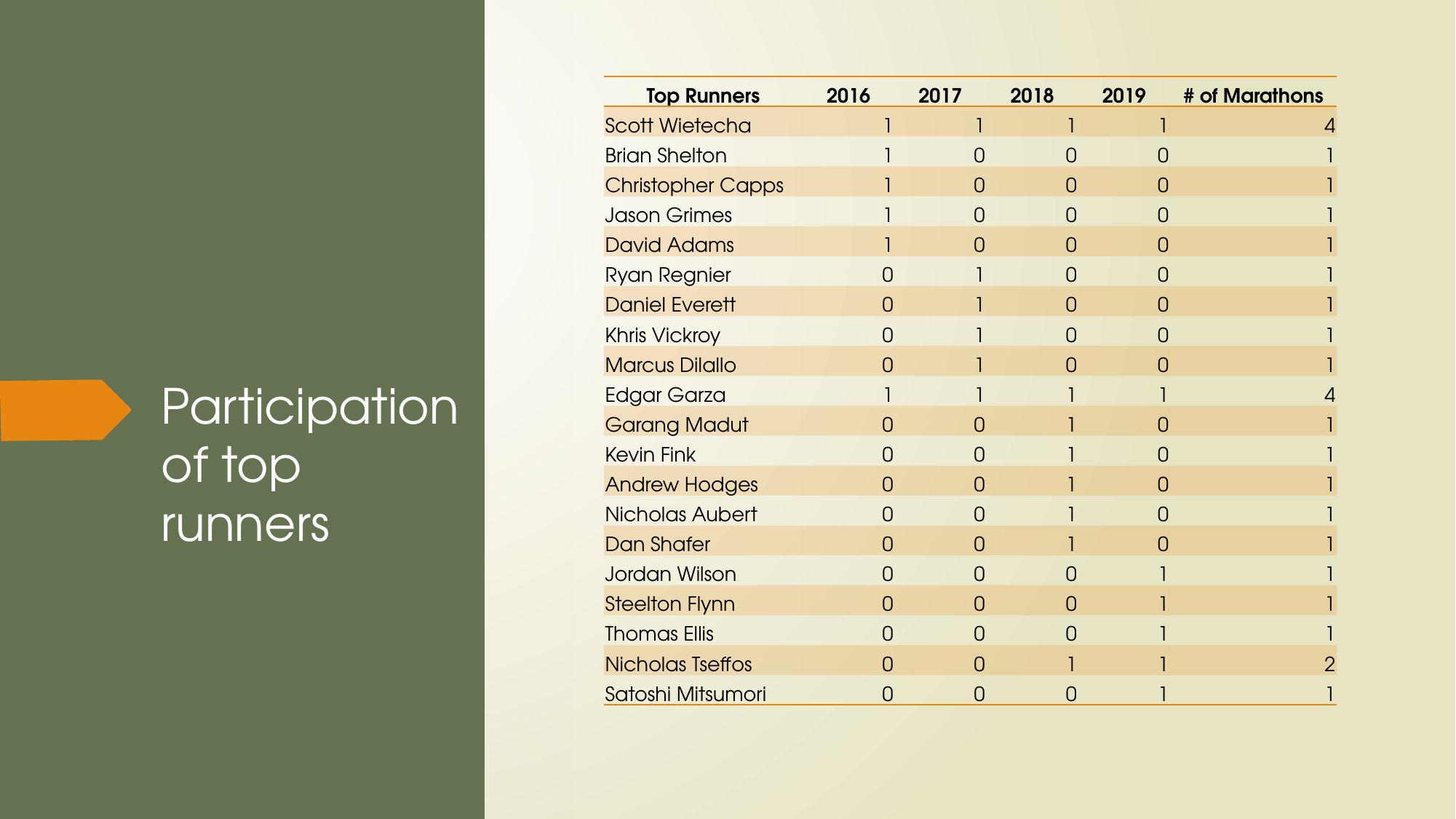

| Top Runners | 2016 | 2017 | 2018 | 2019 | # of Marathons |
| --- | --- | --- | --- | --- | --- |
| Scott Wietecha | 1 | 1 | 1 | 1 | 4 |
| Brian Shelton | 1 | 0 | 0 | 0 | 1 |
| Christopher Capps | 1 | 0 | 0 | 0 | 1 |
| Jason Grimes | 1 | 0 | 0 | 0 | 1 |
| David Adams | 1 | 0 | 0 | 0 | 1 |
| Ryan Regnier | 0 | 1 | 0 | 0 | 1 |
| Daniel Everett | 0 | 1 | 0 | 0 | 1 |
| Khris Vickroy | 0 | 1 | 0 | 0 | 1 |
| Marcus Dilallo | 0 | 1 | 0 | 0 | 1 |
| Edgar Garza | 1 | 1 | 1 | 1 | 4 |
| Garang Madut | 0 | 0 | 1 | 0 | 1 |
| Kevin Fink | 0 | 0 | 1 | 0 | 1 |
| Andrew Hodges | 0 | 0 | 1 | 0 | 1 |
| Nicholas Aubert | 0 | 0 | 1 | 0 | 1 |
| Dan Shafer | 0 | 0 | 1 | 0 | 1 |
| Jordan Wilson | 0 | 0 | 0 | 1 | 1 |
| Steelton Flynn | 0 | 0 | 0 | 1 | 1 |
| Thomas Ellis | 0 | 0 | 0 | 1 | 1 |
| Nicholas Tseffos | 0 | 0 | 1 | 1 | 2 |
| Satoshi Mitsumori | 0 | 0 | 0 | 1 | 1 |

# Participation of top runners